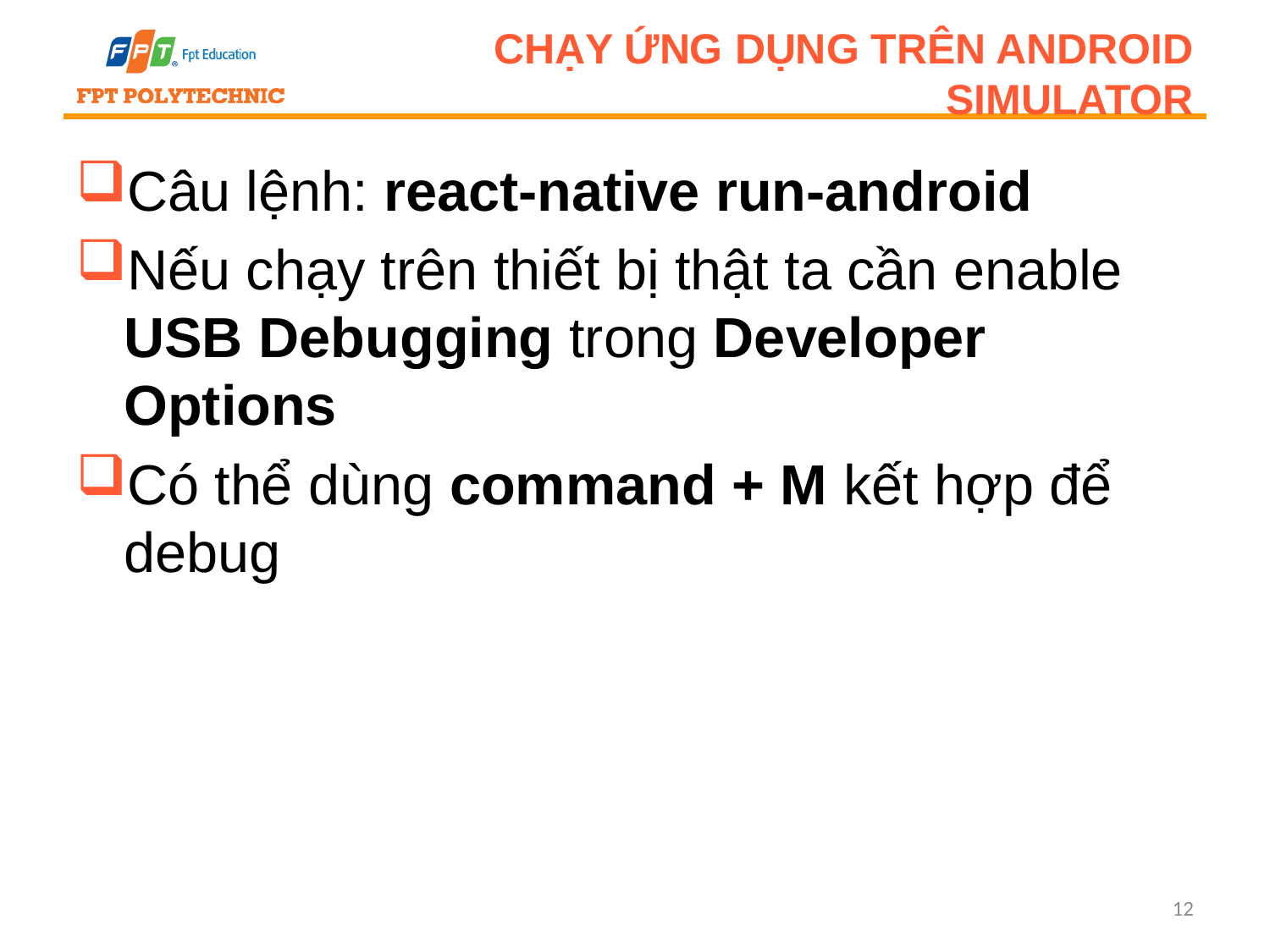

# Chạy ứng dụng trên Android simulator
Câu lệnh: react-native run-android
Nếu chạy trên thiết bị thật ta cần enable USB Debugging trong Developer Options
Có thể dùng command + M kết hợp để debug

12